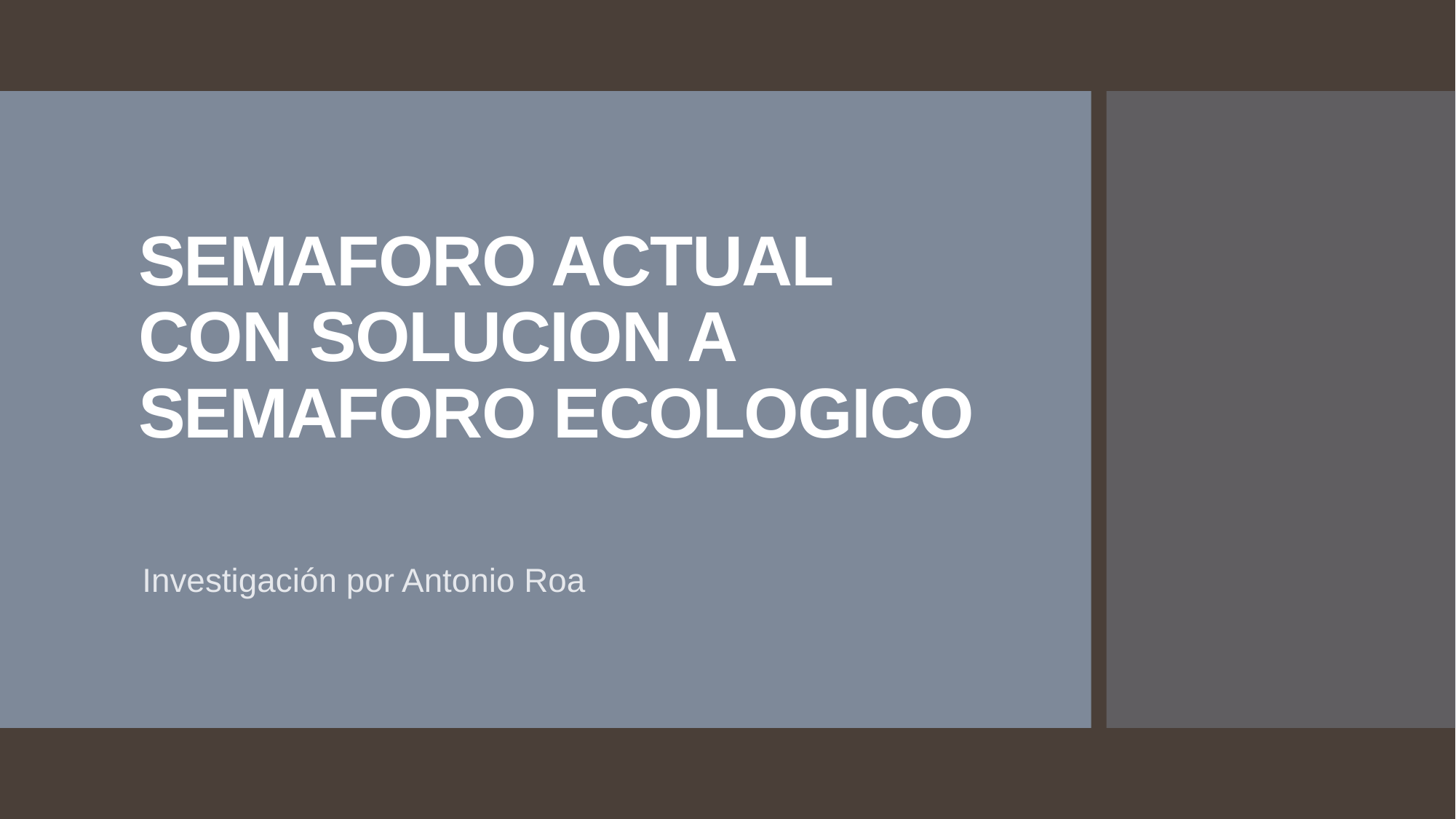

# SEMAFORO ACTUAL CON SOLUCION A SEMAFORO ECOLOGICO
Investigación por Antonio Roa